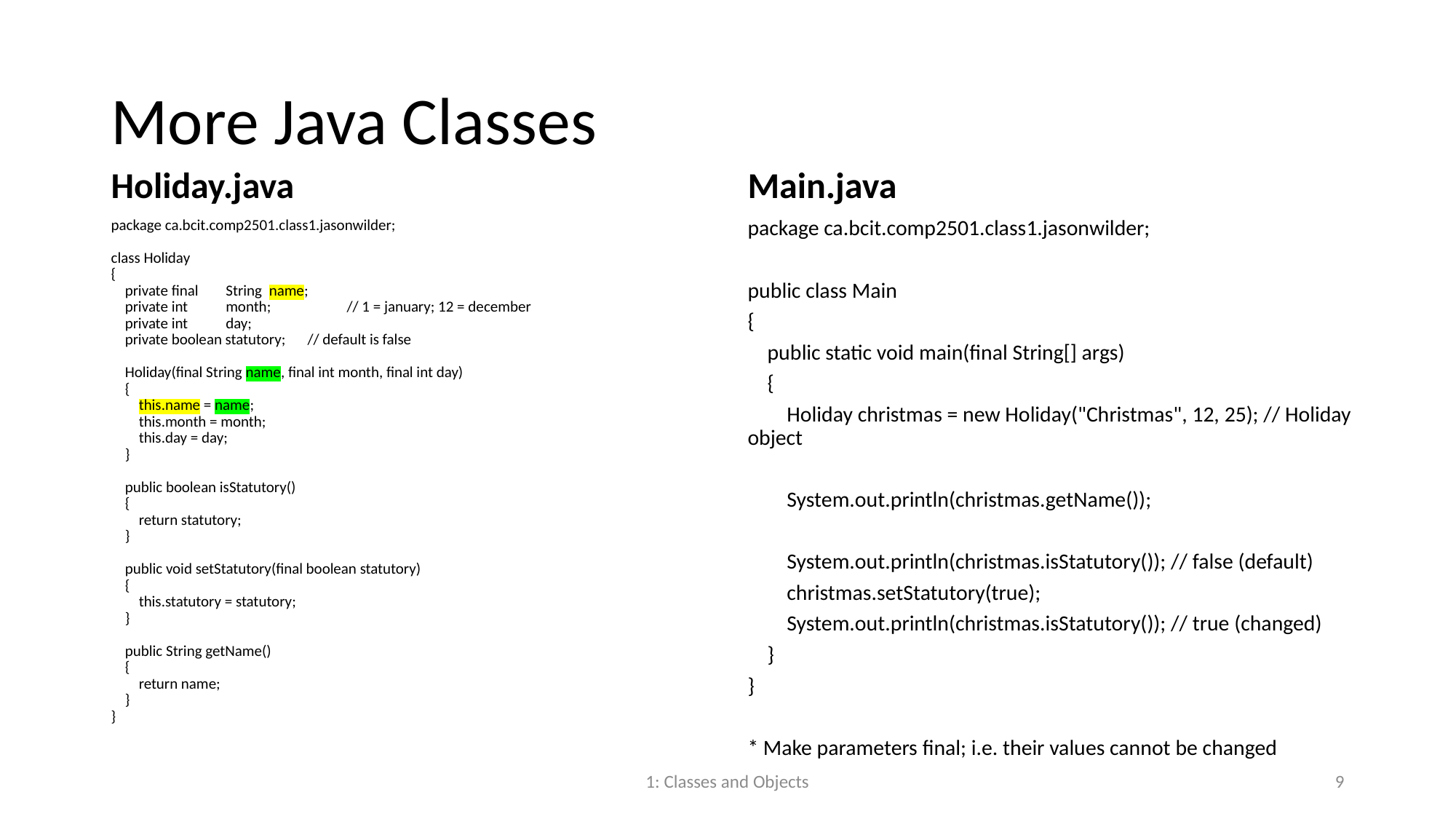

# More Java Classes
Main.java
Holiday.java
package ca.bcit.comp2501.class1.jasonwilder;

class Holiday
{
    private final        String  name;
    private int           month; 		// 1 = january; 12 = december
    private int           day;
    private boolean statutory; 	// default is false

    Holiday(final String name, final int month, final int day)
    {
        this.name = name;
        this.month = month;
        this.day = day;
    }

    public boolean isStatutory()
    {
        return statutory;
    }

    public void setStatutory(final boolean statutory)
    {
        this.statutory = statutory;
    }

    public String getName()
    {
        return name;
    }
}
package ca.bcit.comp2501.class1.jasonwilder;

public class Main
{
    public static void main(final String[] args)
    {
        Holiday christmas = new Holiday("Christmas", 12, 25); // Holiday object

        System.out.println(christmas.getName());

        System.out.println(christmas.isStatutory()); // false (default)
        christmas.setStatutory(true);
        System.out.println(christmas.isStatutory()); // true (changed)
    }
}

* Make parameters final; i.e. their values cannot be changed
1: Classes and Objects
9